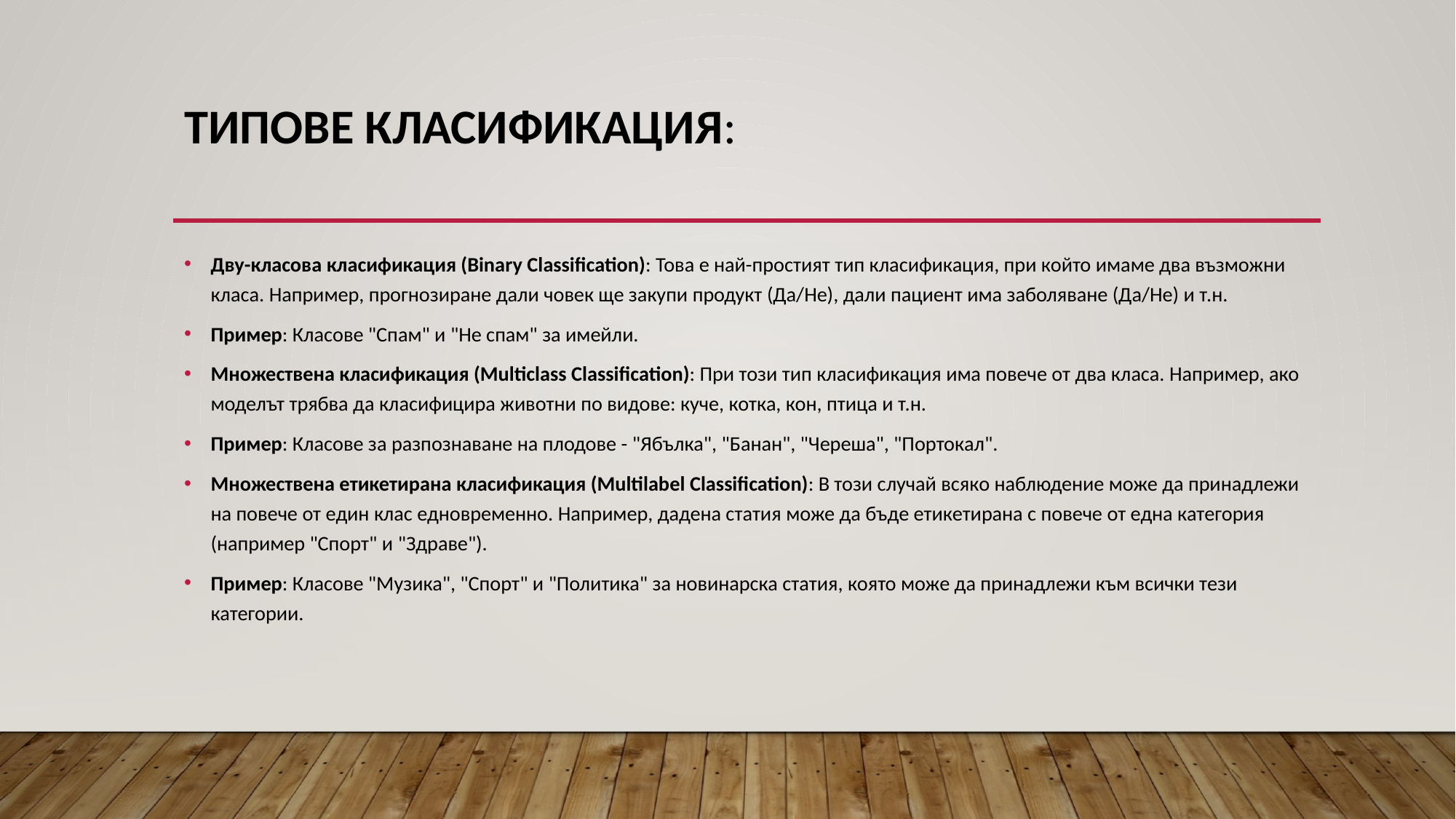

# Типове класификация:
Дву-класова класификация (Binary Classification): Това е най-простият тип класификация, при който имаме два възможни класа. Например, прогнозиране дали човек ще закупи продукт (Да/Не), дали пациент има заболяване (Да/Не) и т.н.
Пример: Класове "Спам" и "Не спам" за имейли.
Множествена класификация (Multiclass Classification): При този тип класификация има повече от два класа. Например, ако моделът трябва да класифицира животни по видове: куче, котка, кон, птица и т.н.
Пример: Класове за разпознаване на плодове - "Ябълка", "Банан", "Череша", "Портокал".
Множествена етикетирана класификация (Multilabel Classification): В този случай всяко наблюдение може да принадлежи на повече от един клас едновременно. Например, дадена статия може да бъде етикетирана с повече от една категория (например "Спорт" и "Здраве").
Пример: Класове "Музика", "Спорт" и "Политика" за новинарска статия, която може да принадлежи към всички тези категории.